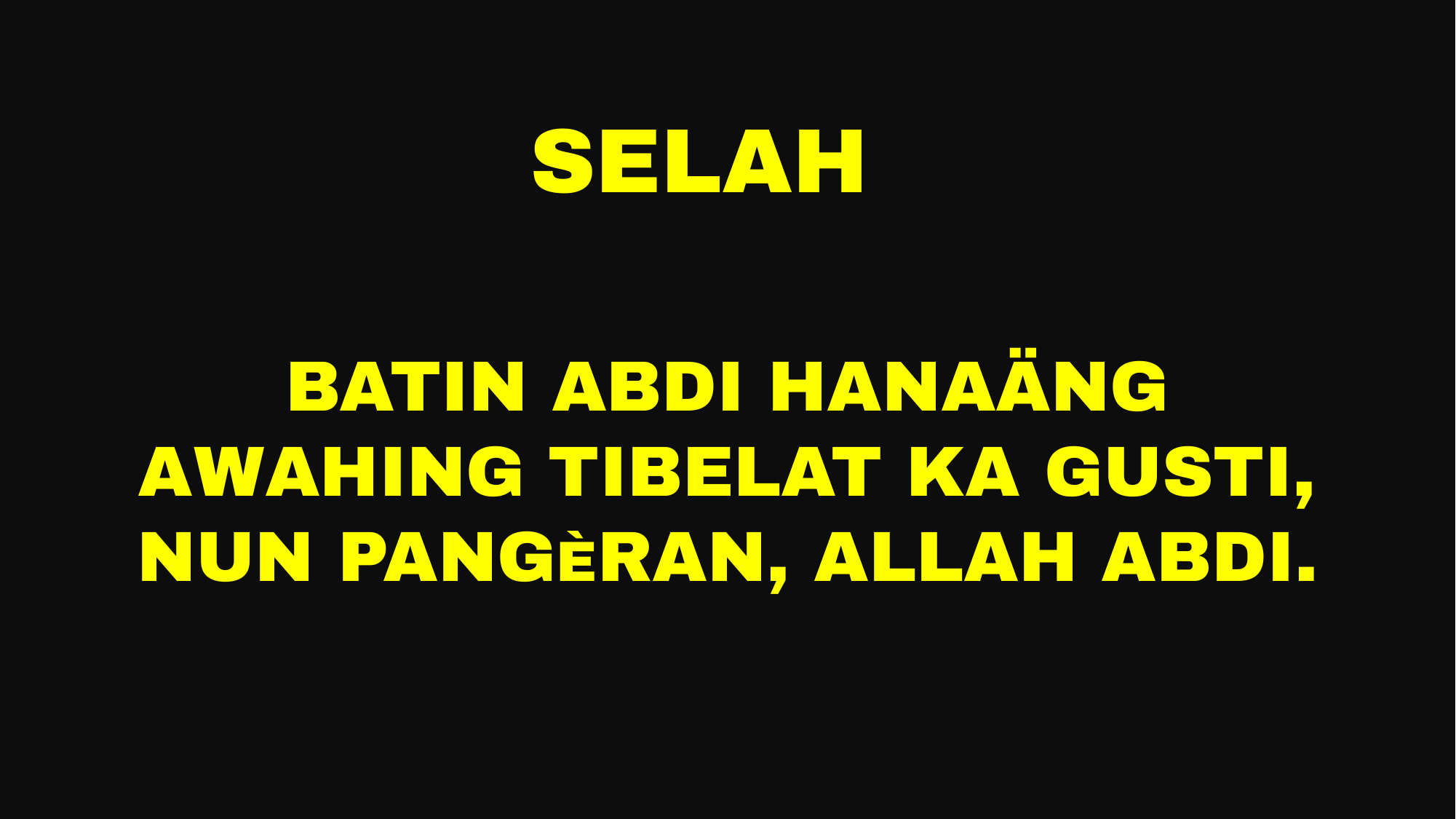

# Selah
Batin abdi hanaäng awahing tibelat ka Gusti, nun PangÈran, Allah abdi.